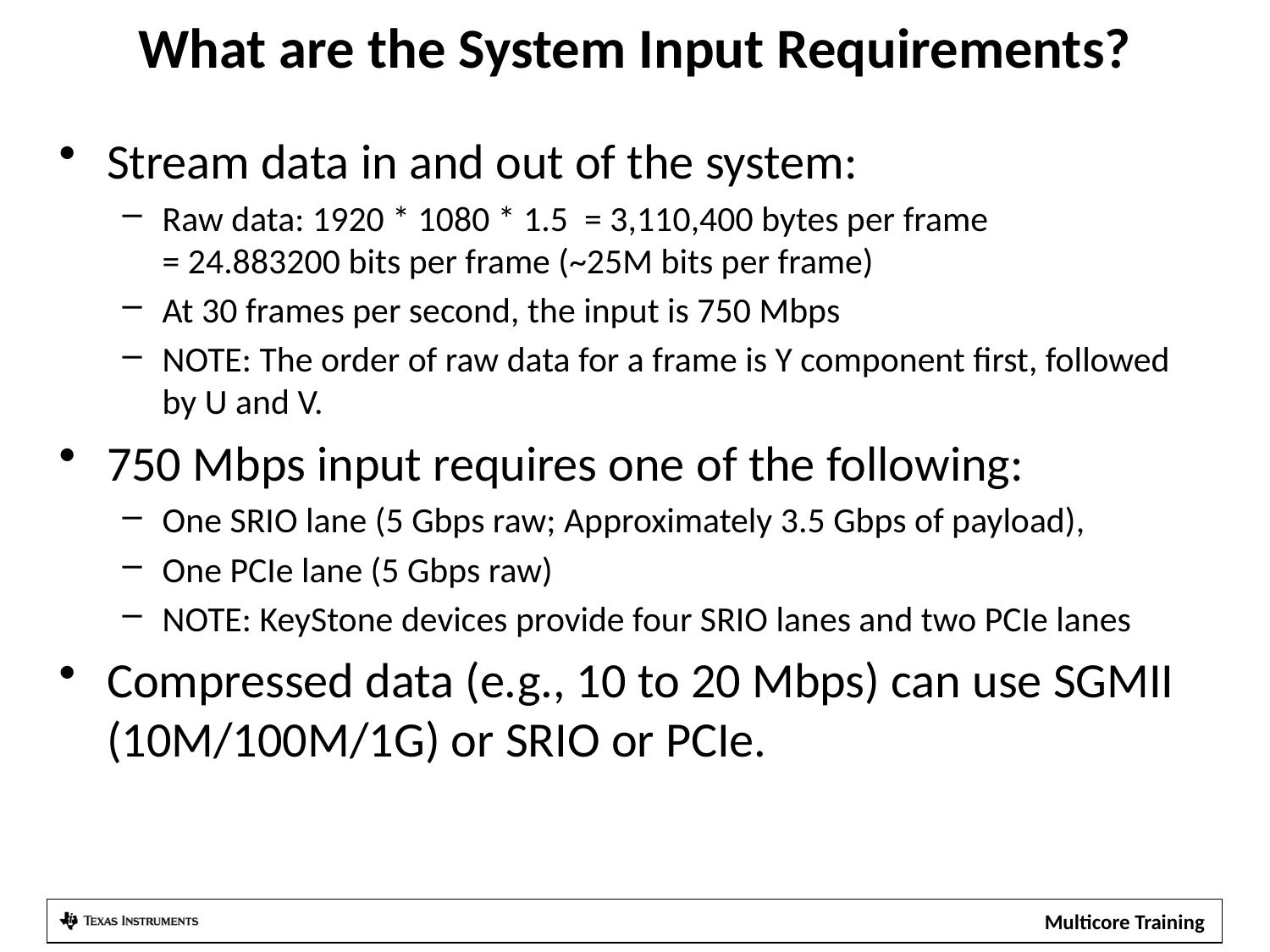

# What are the System Input Requirements?
Stream data in and out of the system:
Raw data: 1920 * 1080 * 1.5  = 3,110,400 bytes per frame
= 24.883200 bits per frame (~25M bits per frame)
At 30 frames per second, the input is 750 Mbps
NOTE: The order of raw data for a frame is Y component first, followed by U and V.
750 Mbps input requires one of the following:
One SRIO lane (5 Gbps raw; Approximately 3.5 Gbps of payload),
One PCIe lane (5 Gbps raw)
NOTE: KeyStone devices provide four SRIO lanes and two PCIe lanes
Compressed data (e.g., 10 to 20 Mbps) can use SGMII (10M/100M/1G) or SRIO or PCIe.